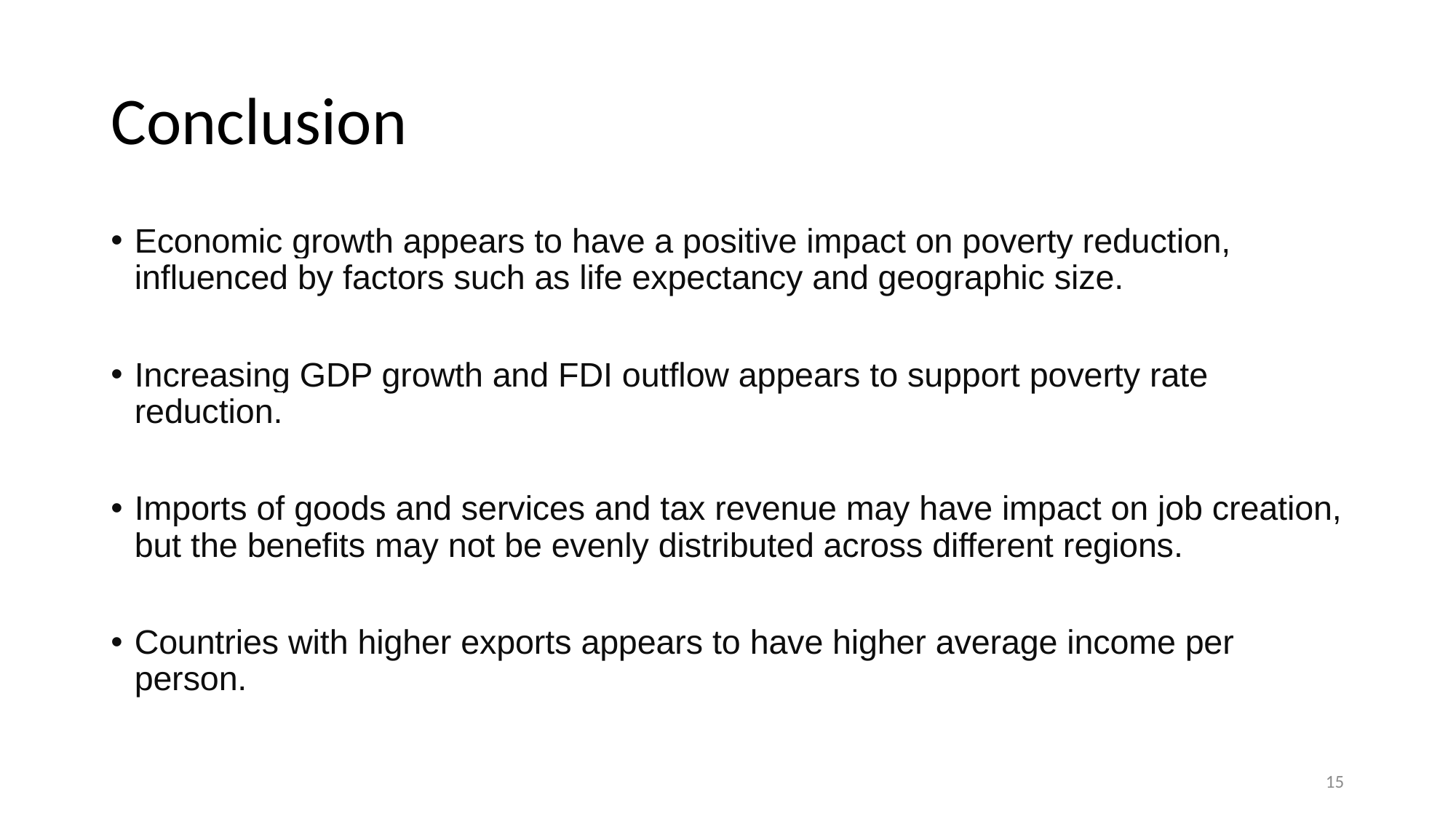

# Conclusion
Economic growth appears to have a positive impact on poverty reduction, influenced by factors such as life expectancy and geographic size.

Increasing GDP growth and FDI outflow appears to support poverty rate reduction.

Imports of goods and services and tax revenue may have impact on job creation, but the benefits may not be evenly distributed across different regions.

Countries with higher exports appears to have higher average income per person.

15